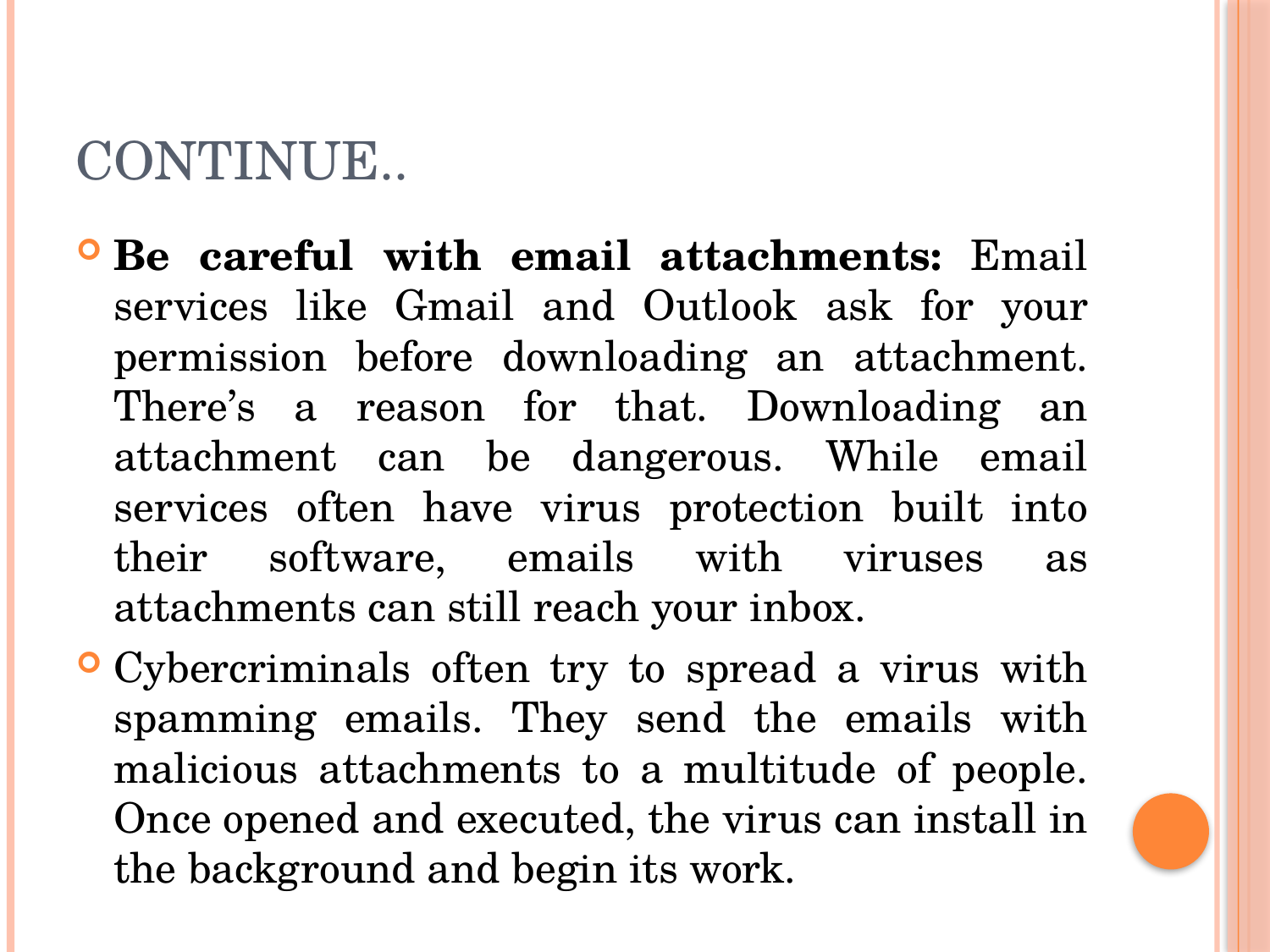

# Continue..
Be careful with email attachments: Email services like Gmail and Outlook ask for your permission before downloading an attachment. There’s a reason for that. Downloading an attachment can be dangerous. While email services often have virus protection built into their software, emails with viruses as attachments can still reach your inbox.
Cybercriminals often try to spread a virus with spamming emails. They send the emails with malicious attachments to a multitude of people. Once opened and executed, the virus can install in the background and begin its work.